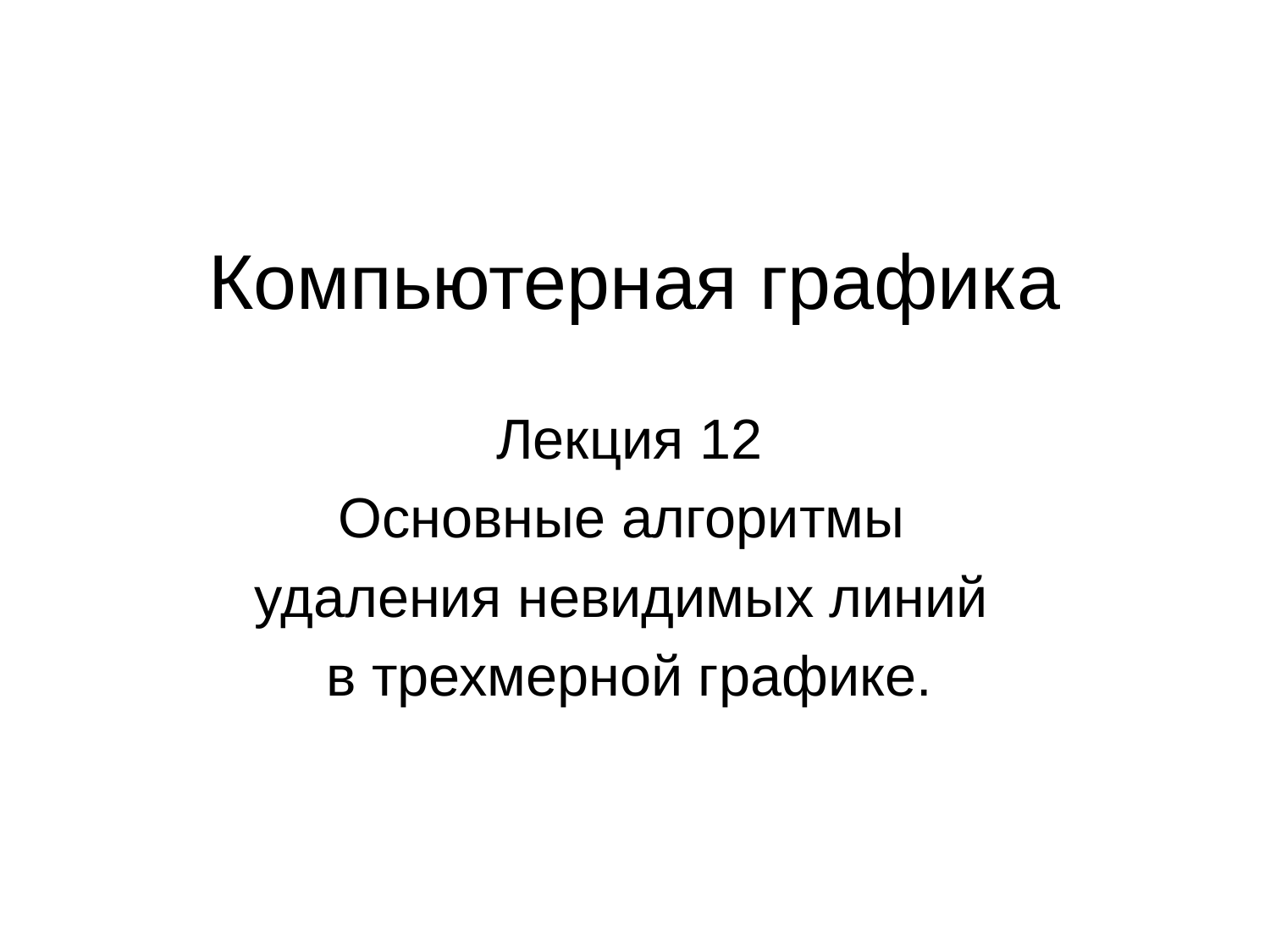

# Компьютерная графика
Лекция 12
Основные алгоритмы
удаления невидимых линий
в трехмерной графике.